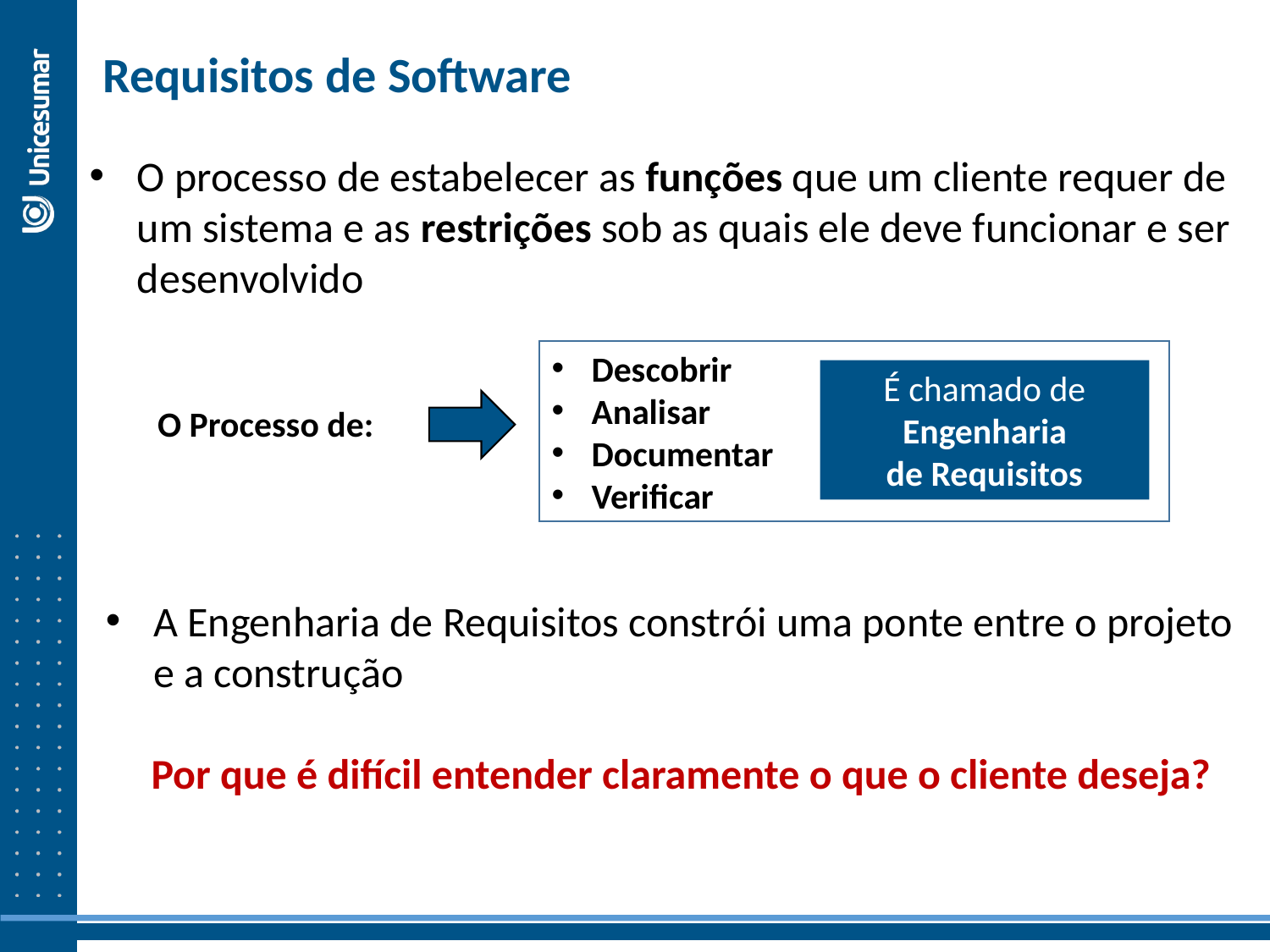

Requisitos de Software
O processo de estabelecer as funções que um cliente requer de um sistema e as restrições sob as quais ele deve funcionar e ser desenvolvido
Descobrir
Analisar
Documentar
Verificar
É chamado de Engenharia
de Requisitos

O Processo de:
A Engenharia de Requisitos constrói uma ponte entre o projeto e a construção

Por que é difícil entender claramente o que o cliente deseja?